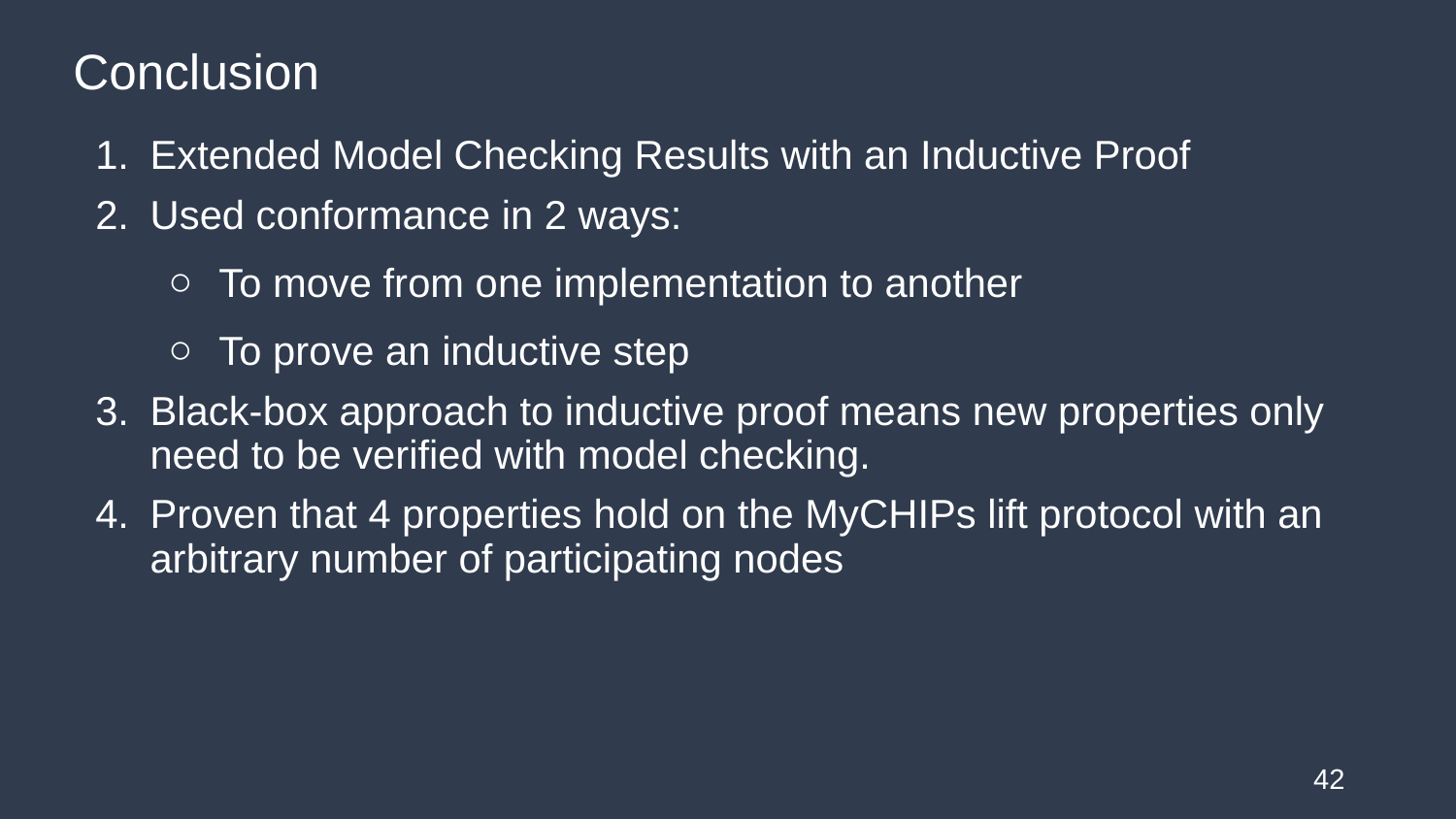

# Conclusion
Extended Model Checking Results with an Inductive Proof
Used conformance in 2 ways:
To move from one implementation to another
To prove an inductive step
Black-box approach to inductive proof means new properties only need to be verified with model checking.
Proven that 4 properties hold on the MyCHIPs lift protocol with an arbitrary number of participating nodes
42